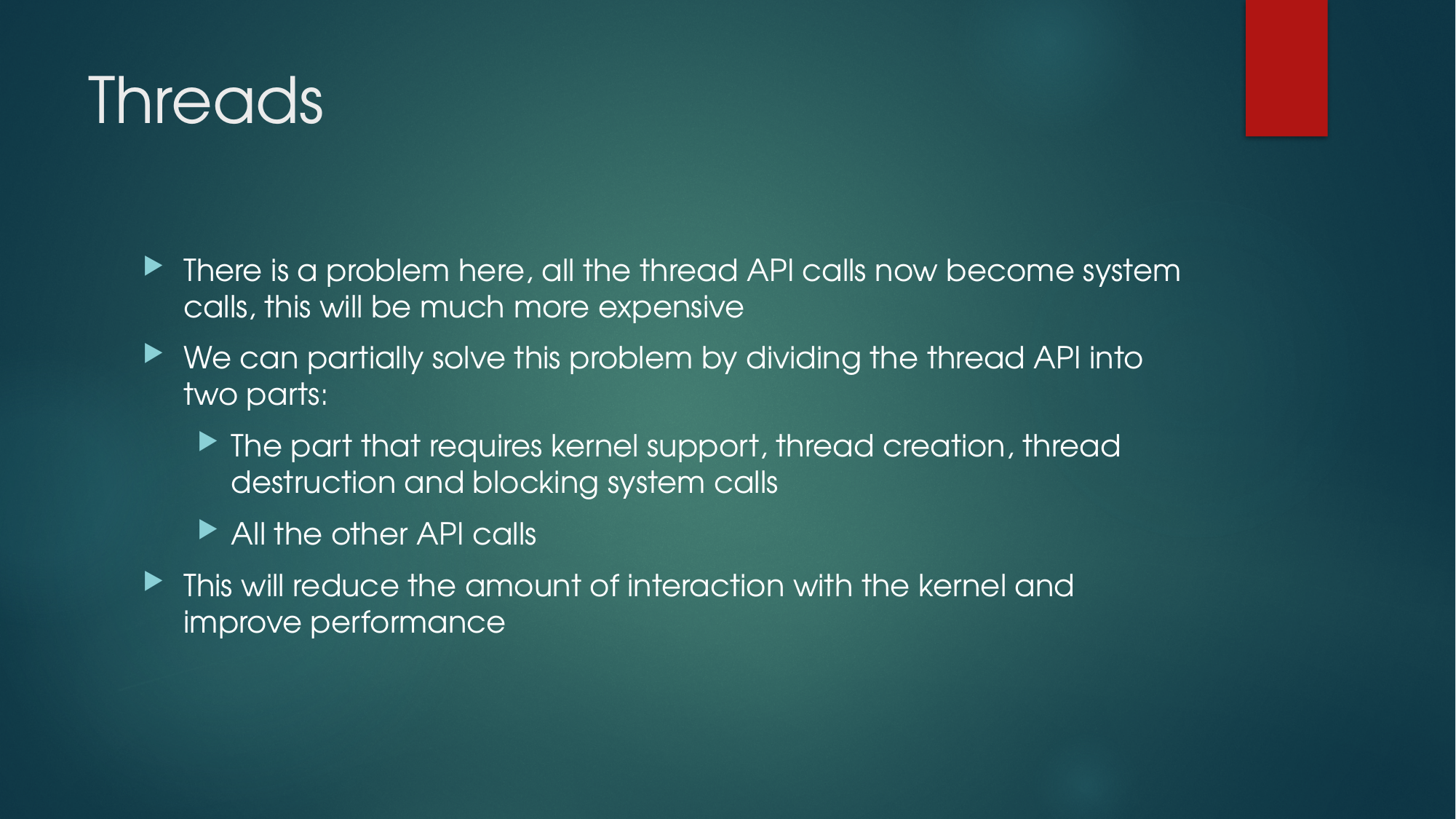

# Threads
There is a problem here, all the thread API calls now become system calls, this will be much more expensive
We can partially solve this problem by dividing the thread API into two parts:
The part that requires kernel support, thread creation, thread destruction and blocking system calls
All the other API calls
This will reduce the amount of interaction with the kernel and improve performance